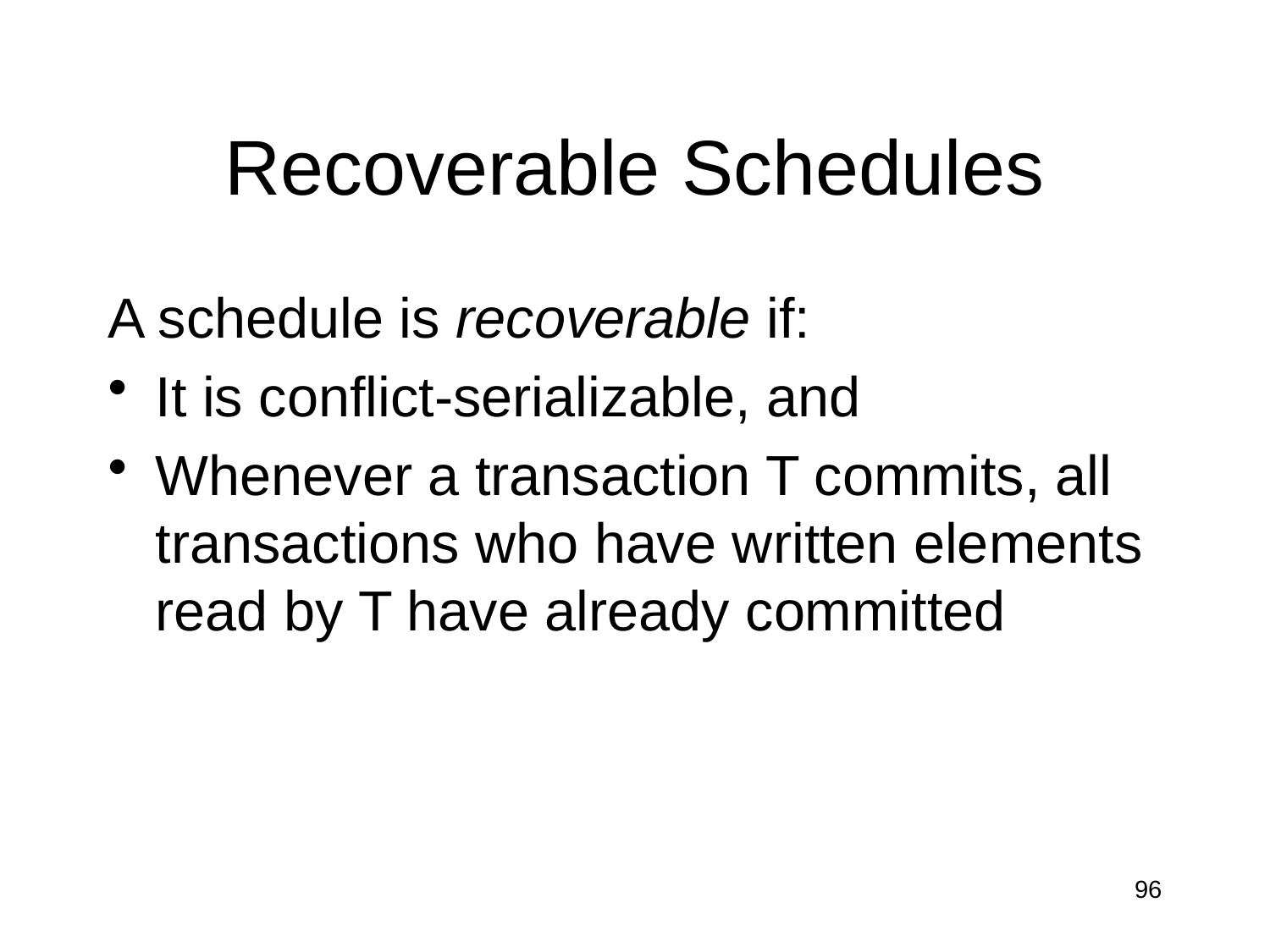

# Recoverable Schedules
A schedule is recoverable if:
It is conflict-serializable, and
Whenever a transaction T commits, all transactions who have written elements read by T have already committed

96